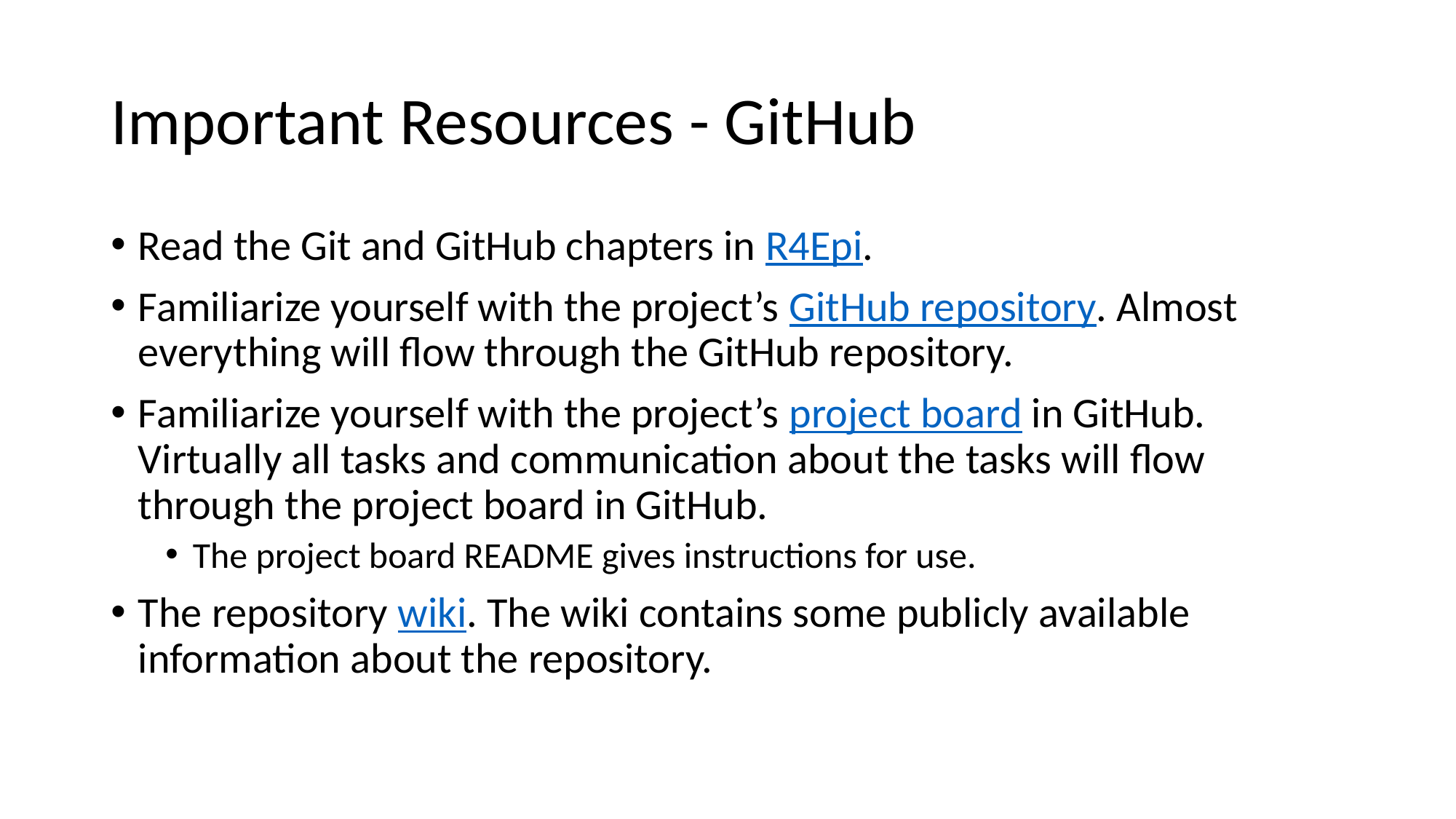

# Important Resources - GitHub
Read the Git and GitHub chapters in R4Epi.
Familiarize yourself with the project’s GitHub repository. Almost everything will flow through the GitHub repository.
Familiarize yourself with the project’s project board in GitHub. Virtually all tasks and communication about the tasks will flow through the project board in GitHub.
The project board README gives instructions for use.
The repository wiki. The wiki contains some publicly available information about the repository.